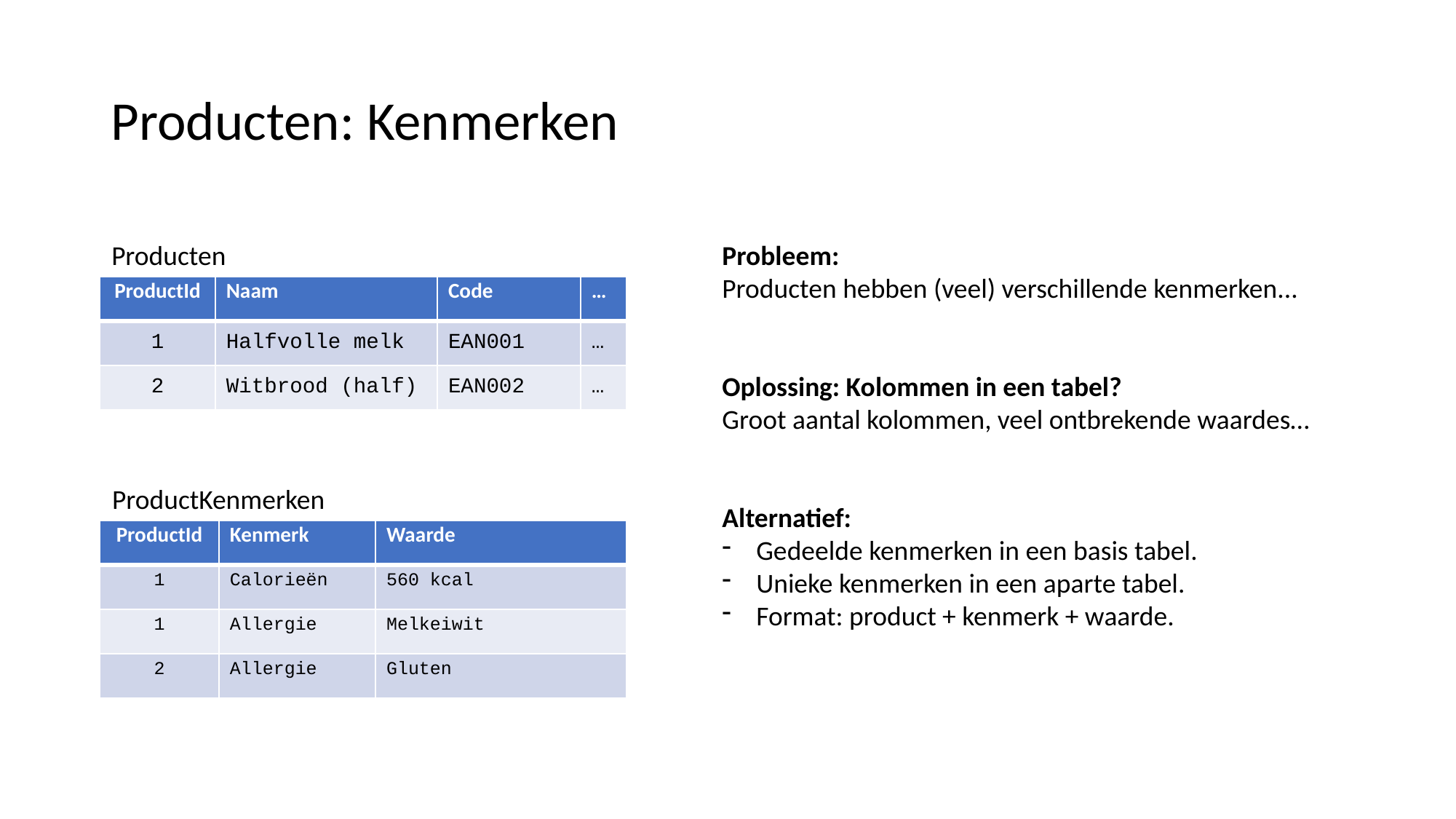

# Producten: Kenmerken
Producten
Probleem:
Producten hebben (veel) verschillende kenmerken...

Oplossing: Kolommen in een tabel?
Groot aantal kolommen, veel ontbrekende waardes…

Alternatief:
Gedeelde kenmerken in een basis tabel.
Unieke kenmerken in een aparte tabel.
Format: product + kenmerk + waarde.
| ProductId | Naam | Code | … |
| --- | --- | --- | --- |
| 1 | Halfvolle melk | EAN001 | … |
| 2 | Witbrood (half) | EAN002 | … |
ProductKenmerken
| ProductId | Kenmerk | Waarde |
| --- | --- | --- |
| 1 | Calorieën | 560 kcal |
| 1 | Allergie | Melkeiwit |
| 2 | Allergie | Gluten |